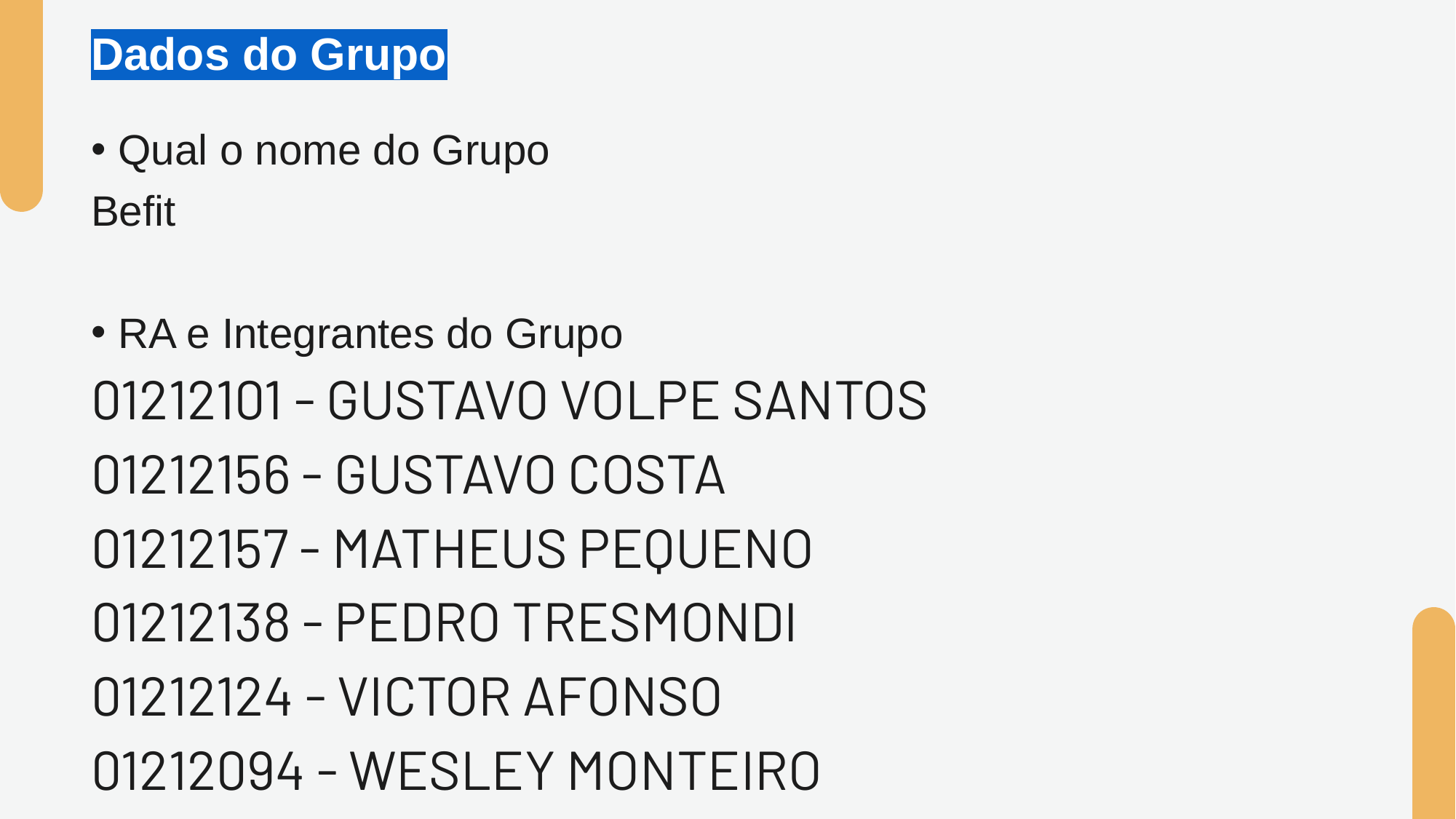

# Dados do Grupo
Qual o nome do Grupo
Befit

RA e Integrantes do Grupo
01212101 - GUSTAVO VOLPE SANTOS
01212156 - GUSTAVO COSTA
01212157 - MATHEUS PEQUENO
01212138 - PEDRO TRESMONDI
01212124 - VICTOR AFONSO
01212094 - WESLEY MONTEIRO